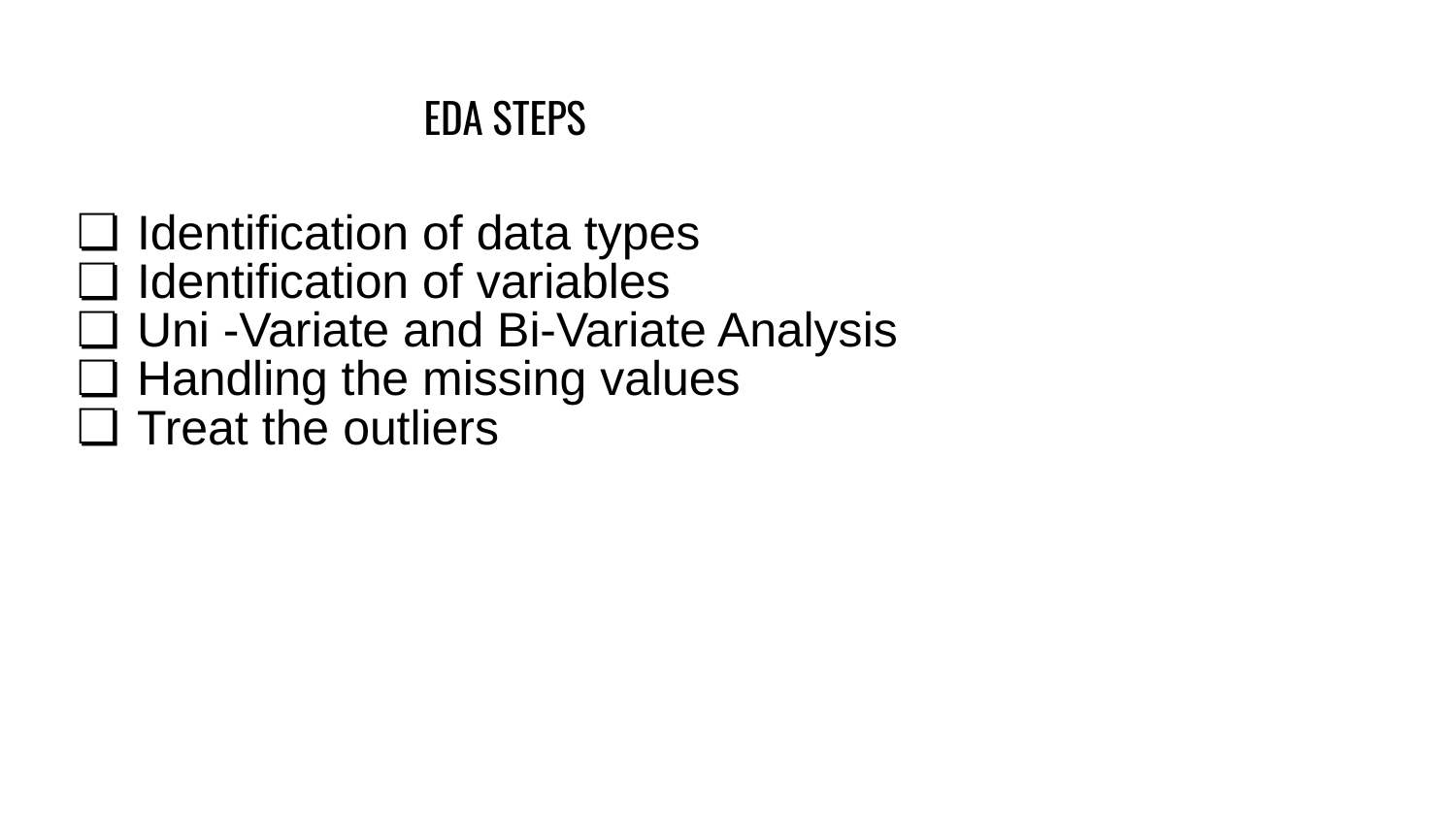

# EDA STEPS
Identification of data types
Identification of variables
Uni -Variate and Bi-Variate Analysis
Handling the missing values
Treat the outliers